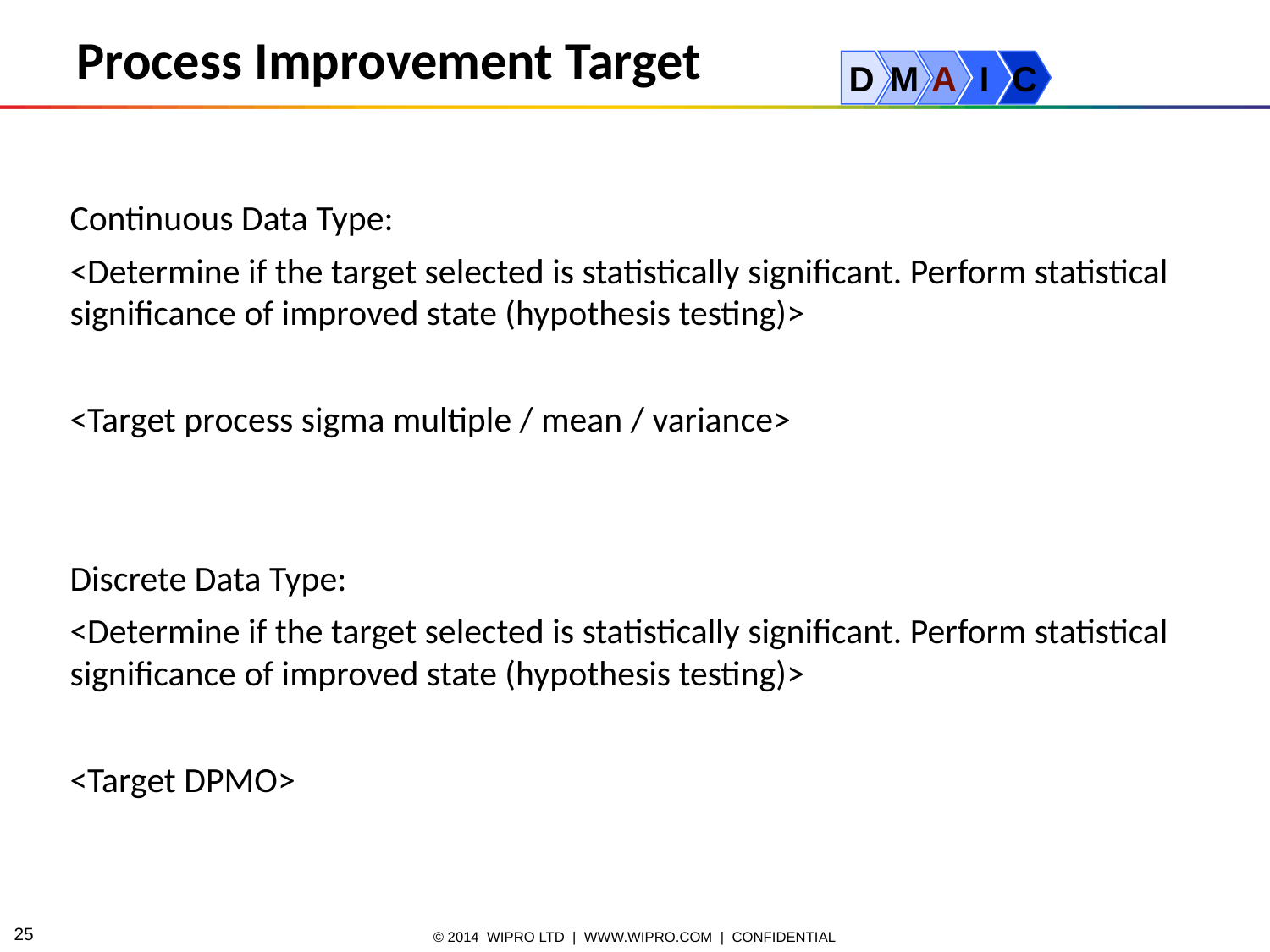

Process Improvement Target
D
M
A
I
C
Continuous Data Type:
<Determine if the target selected is statistically significant. Perform statistical significance of improved state (hypothesis testing)>

<Target process sigma multiple / mean / variance>

Discrete Data Type:
<Determine if the target selected is statistically significant. Perform statistical significance of improved state (hypothesis testing)>

<Target DPMO>